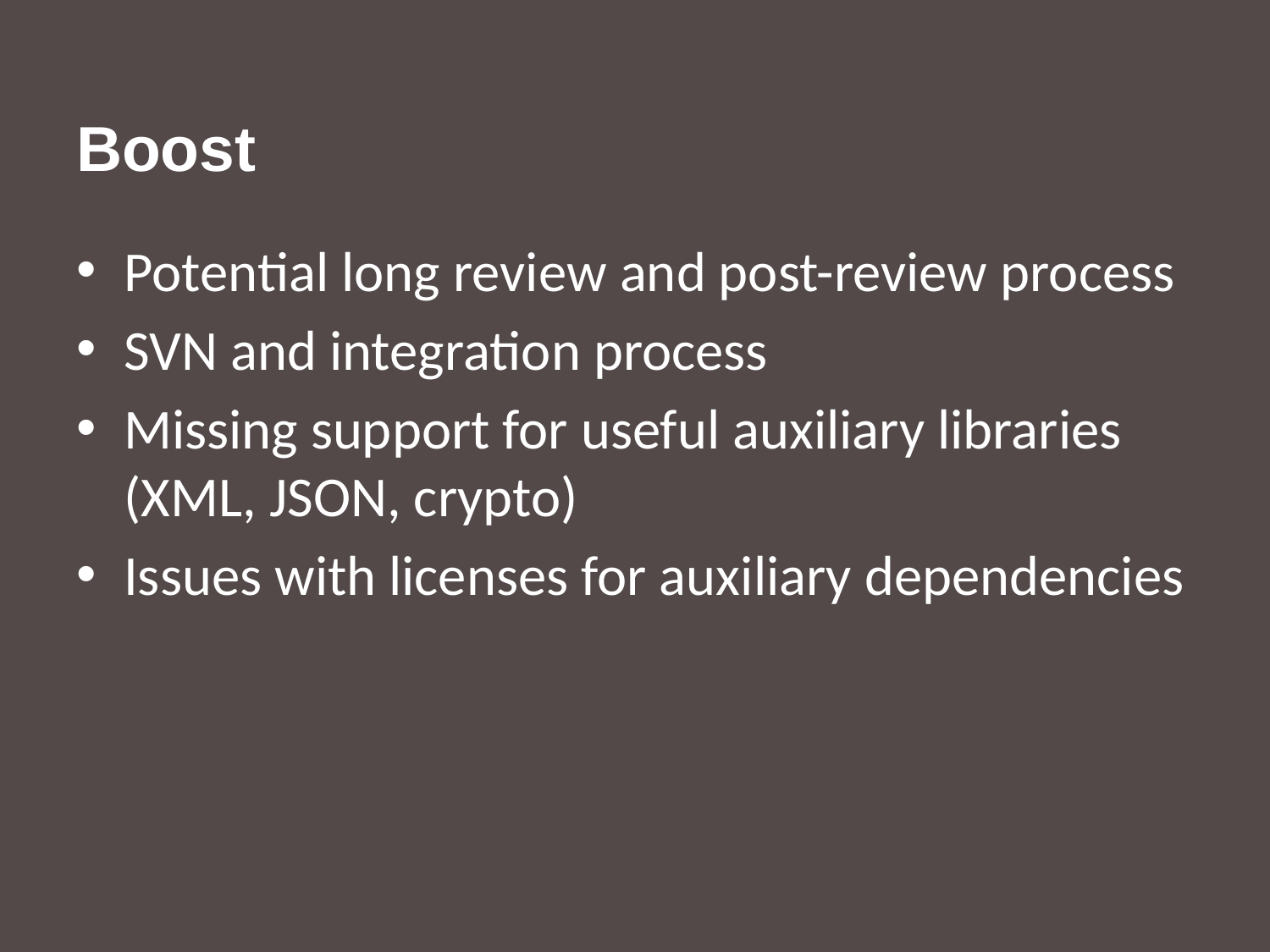

# Boost
Potential long review and post-review process
SVN and integration process
Missing support for useful auxiliary libraries (XML, JSON, crypto)
Issues with licenses for auxiliary dependencies